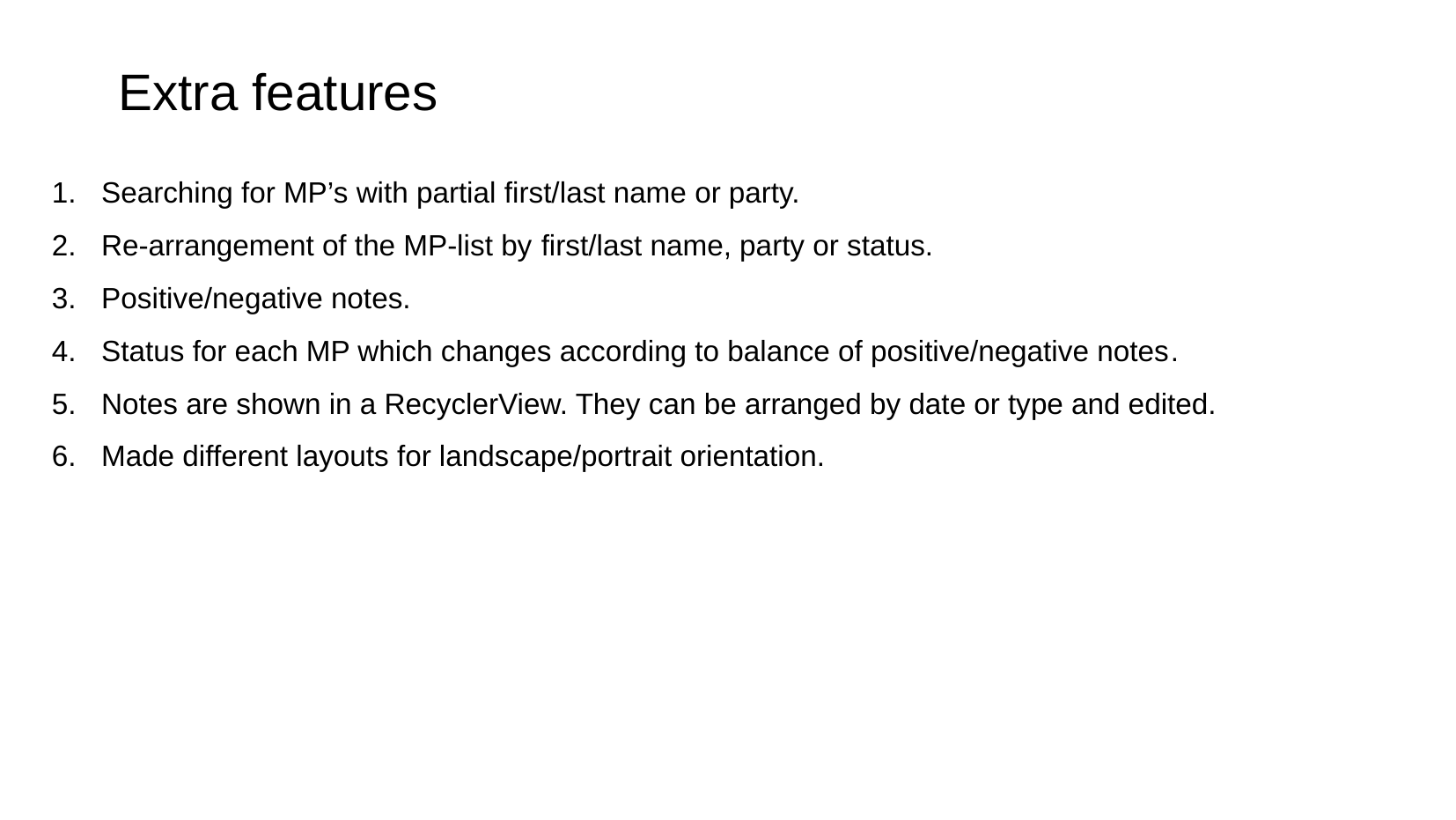

Extra features
Searching for MP’s with partial first/last name or party.
Re-arrangement of the MP-list by first/last name, party or status.
Positive/negative notes.
Status for each MP which changes according to balance of positive/negative notes.
Notes are shown in a RecyclerView. They can be arranged by date or type and edited.
Made different layouts for landscape/portrait orientation.